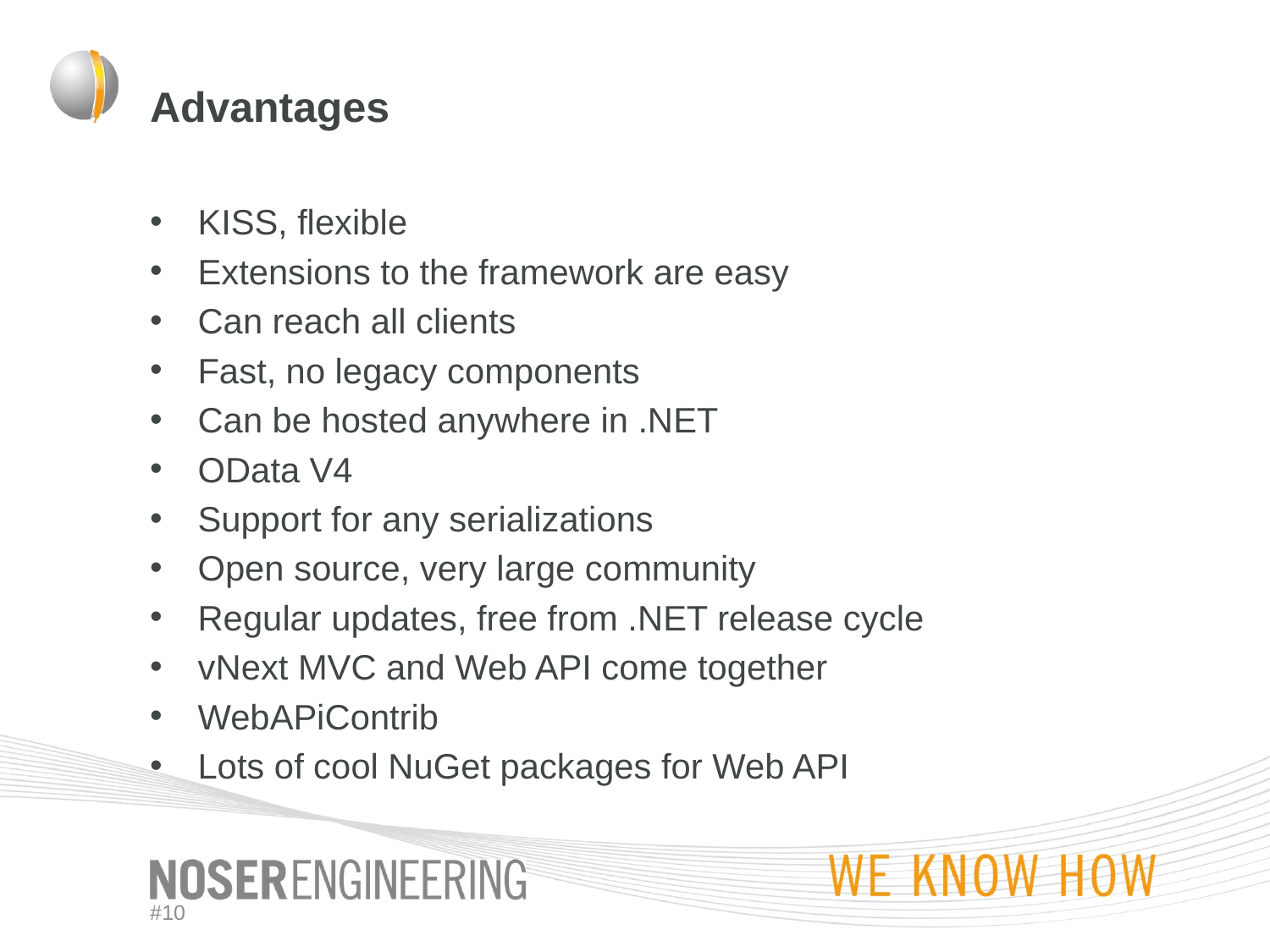

# Advantages
KISS, flexible
Extensions to the framework are easy
Can reach all clients
Fast, no legacy components
Can be hosted anywhere in .NET
OData V4
Support for any serializations
Open source, very large community
Regular updates, free from .NET release cycle
vNext MVC and Web API come together
WebAPiContrib
Lots of cool NuGet packages for Web API
#10